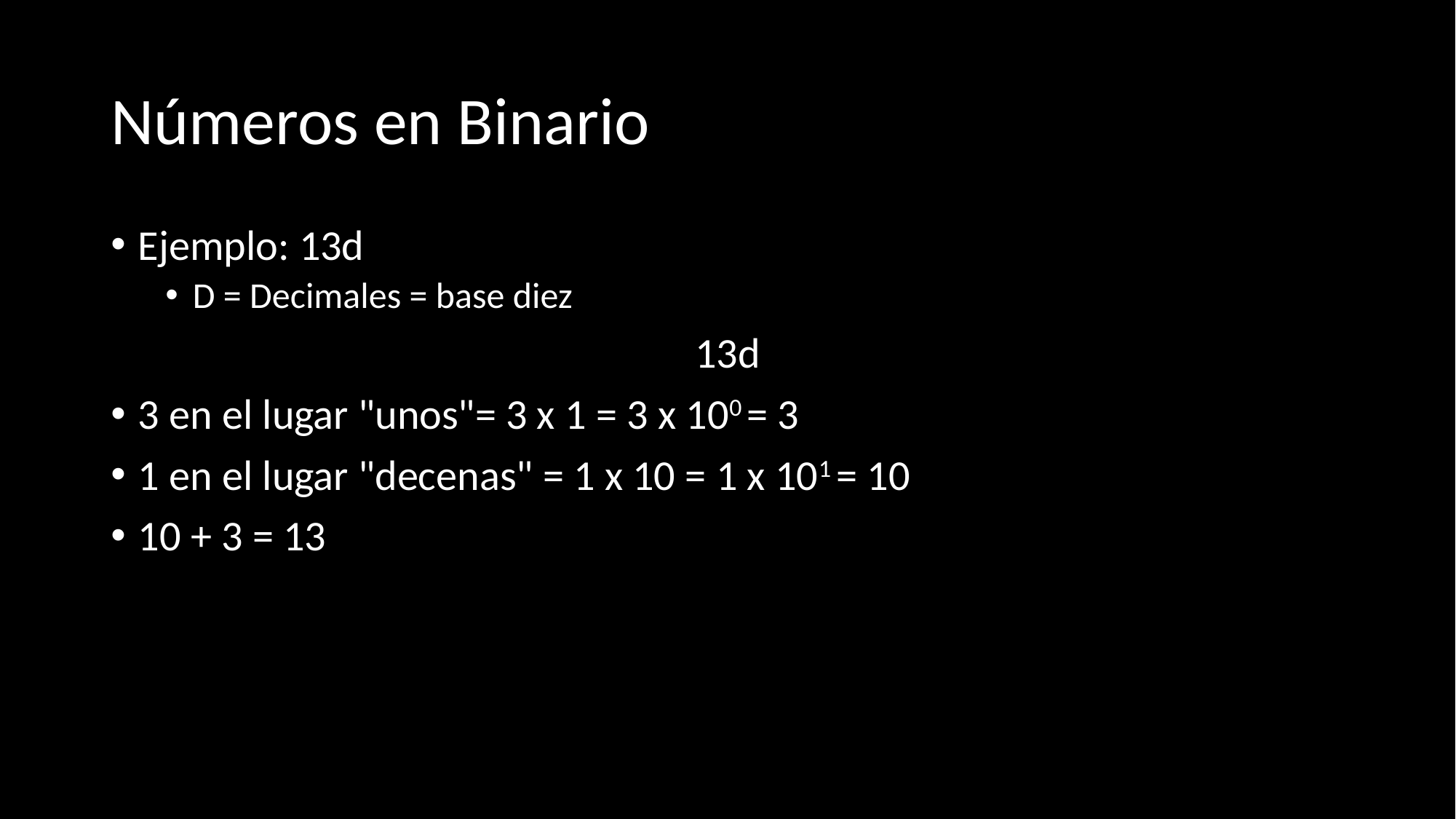

# Números en Binario
Ejemplo: 13d
D = Decimales = base diez
13d
3 en el lugar "unos"= 3 x 1 = 3 x 100 = 3
1 en el lugar "decenas" = 1 x 10 = 1 x 101 = 10
10 + 3 = 13